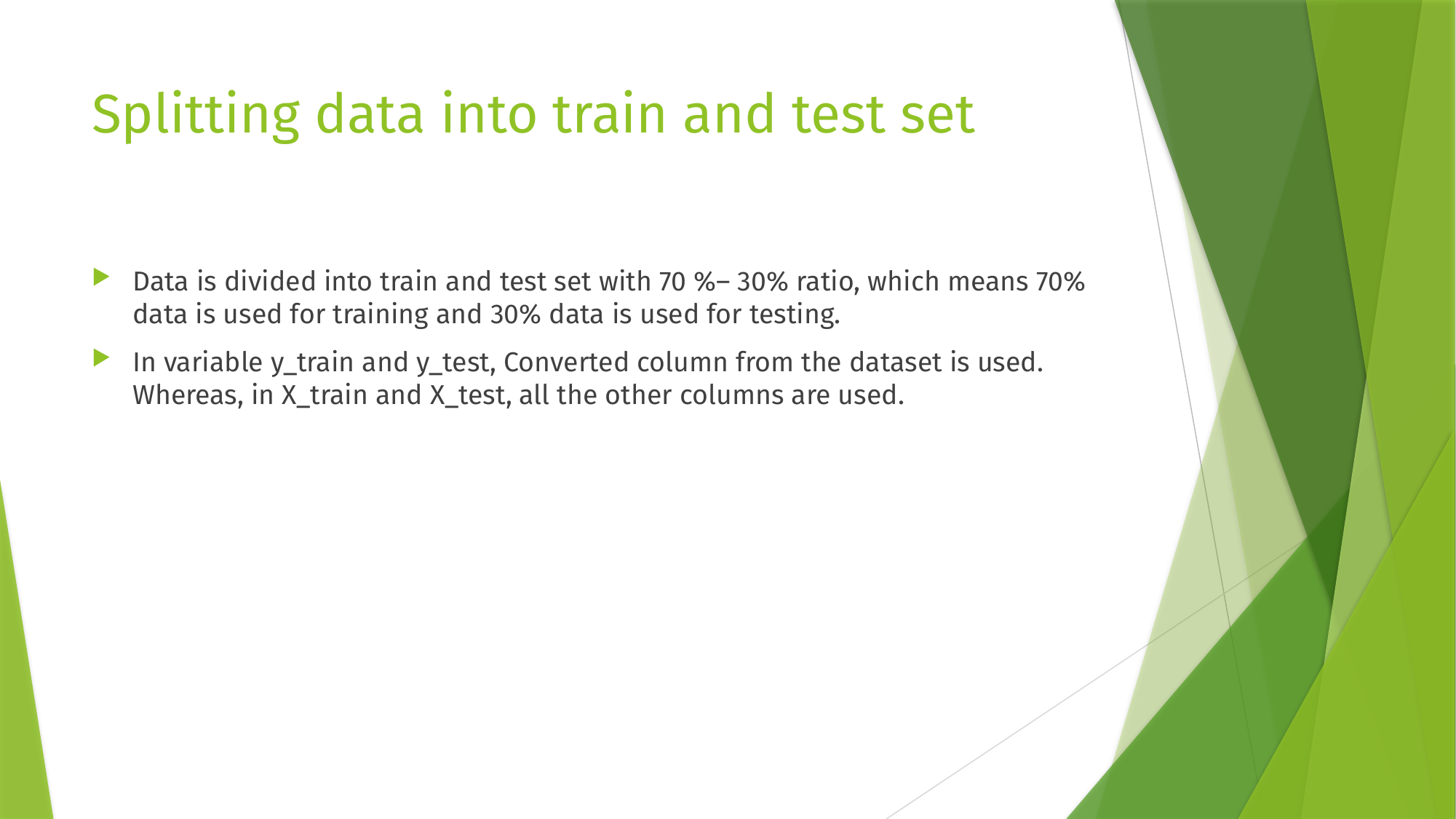

# Splitting data into train and test set
Data is divided into train and test set with 70 %– 30% ratio, which means 70% data is used for training and 30% data is used for testing.
In variable y_train and y_test, Converted column from the dataset is used. Whereas, in X_train and X_test, all the other columns are used.